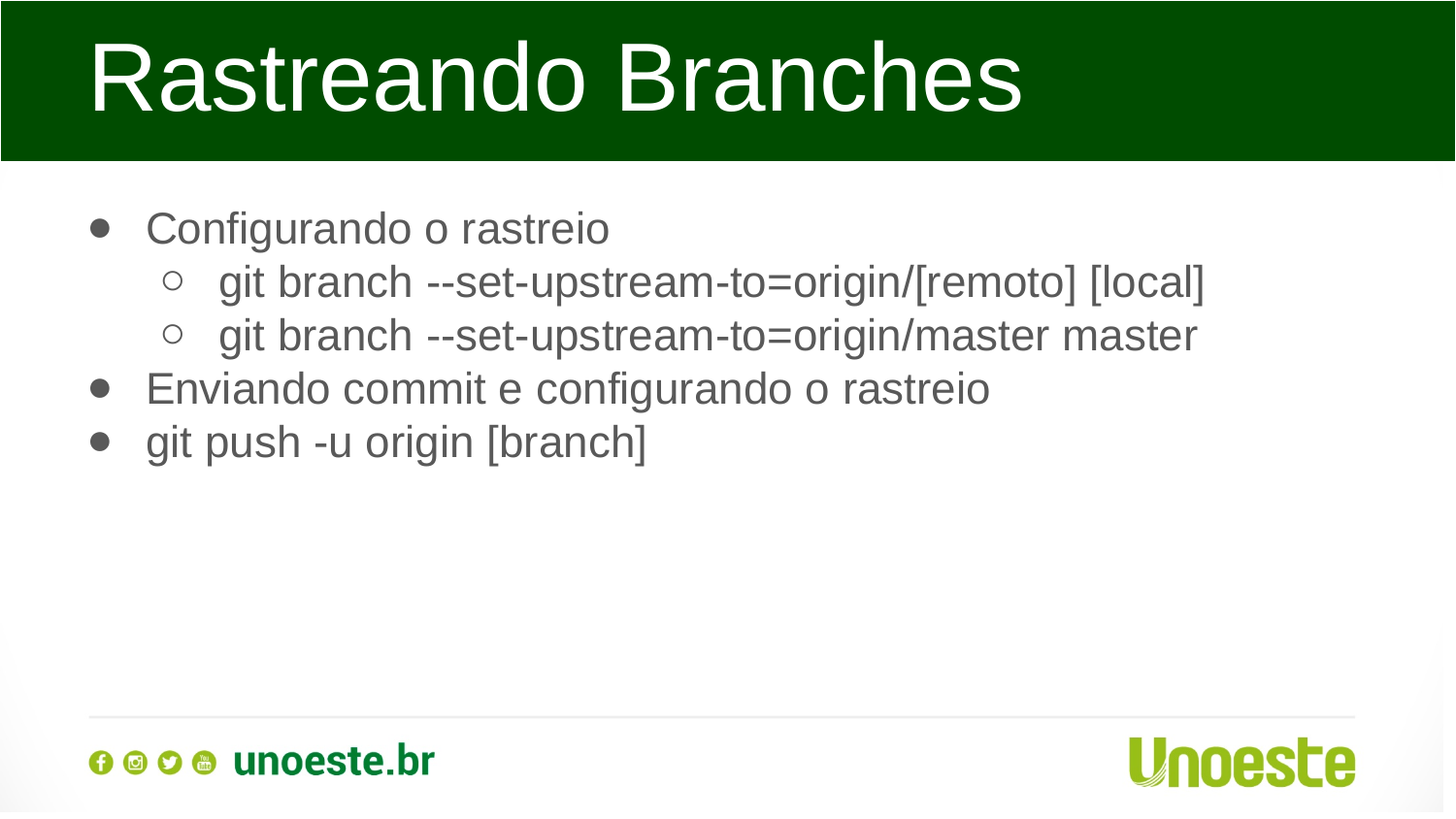

Rastreando Branches
Configurando o rastreio
git branch --set-upstream-to=origin/[remoto] [local]
git branch --set-upstream-to=origin/master master
Enviando commit e configurando o rastreio
git push -u origin [branch]